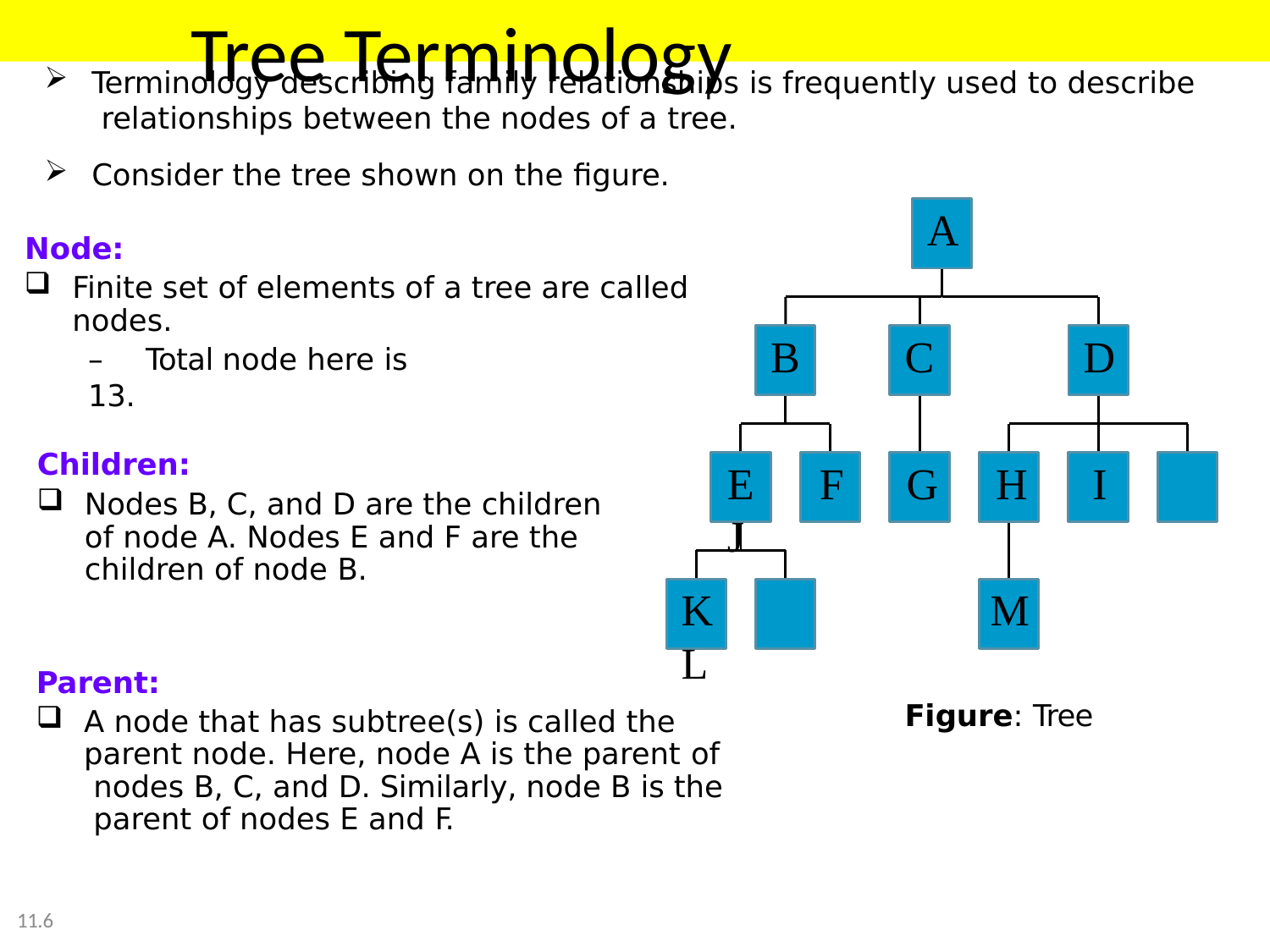

# Tree Terminology
Terminology describing family relationships is frequently used to describe  relationships between the nodes of a tree.
Consider the tree shown on the figure.

A
Node:
Finite set of elements of a tree are called

nodes.
–	Total node here is 13.

B
C
D
Children:
Nodes B, C, and D are the children  of node A. Nodes E and F are the  children of node B.

E	F	G	H	I	J
K	L
M
Parent:
A node that has subtree(s) is called the  parent node. Here, node A is the parent of  nodes B, C, and D. Similarly, node B is the  parent of nodes E and F.
Figure: Tree
11.6